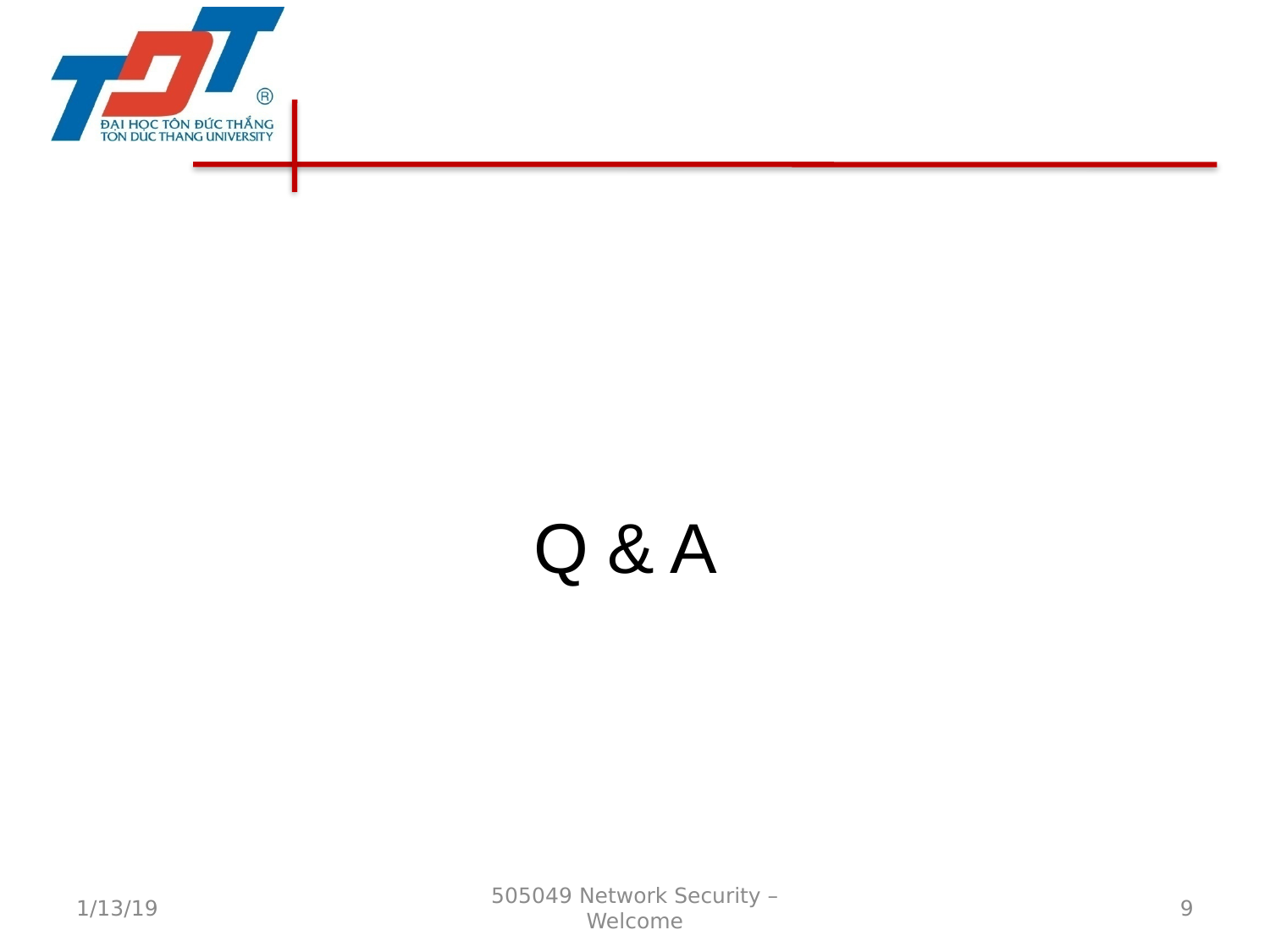

# Q & A
1/13/19
505049 Network Security – Welcome
9